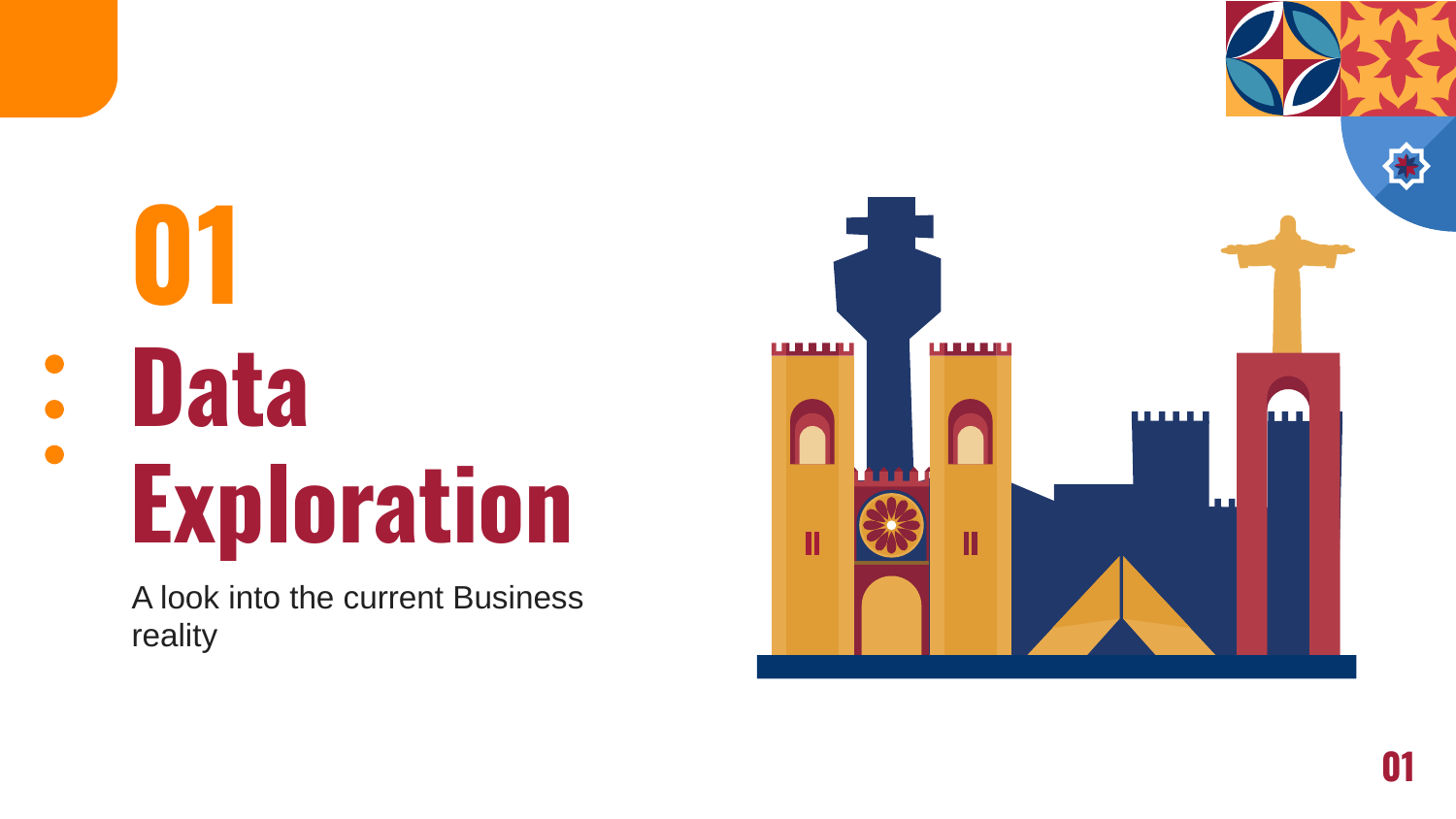

01

# Data Exploration

A look into the current Business reality
01